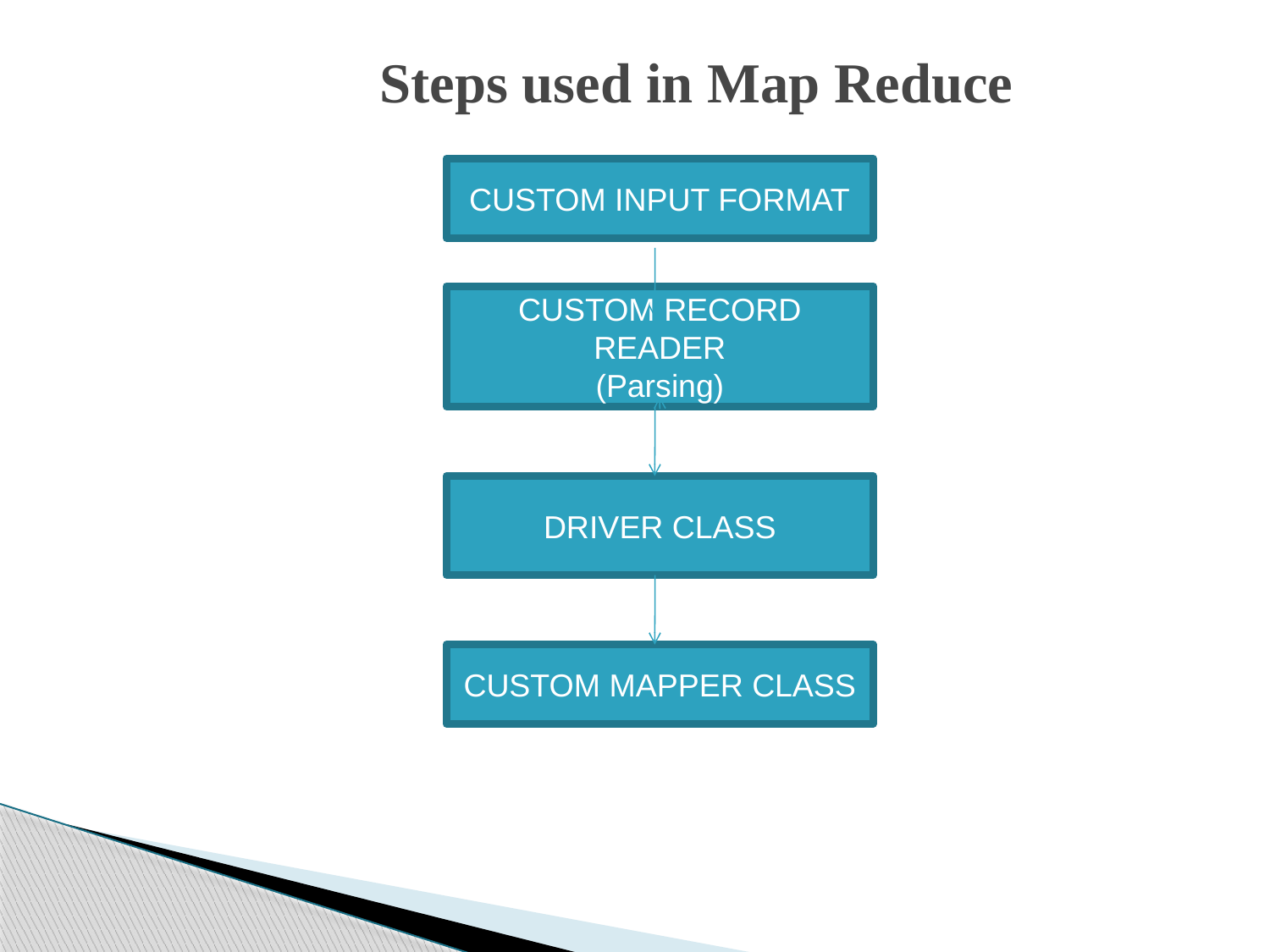

# Steps used in Map Reduce
CUSTOM INPUT FORMAT
CUSTOM RECORD READER
(Parsing)
DRIVER CLASS
CUSTOM MAPPER CLASS